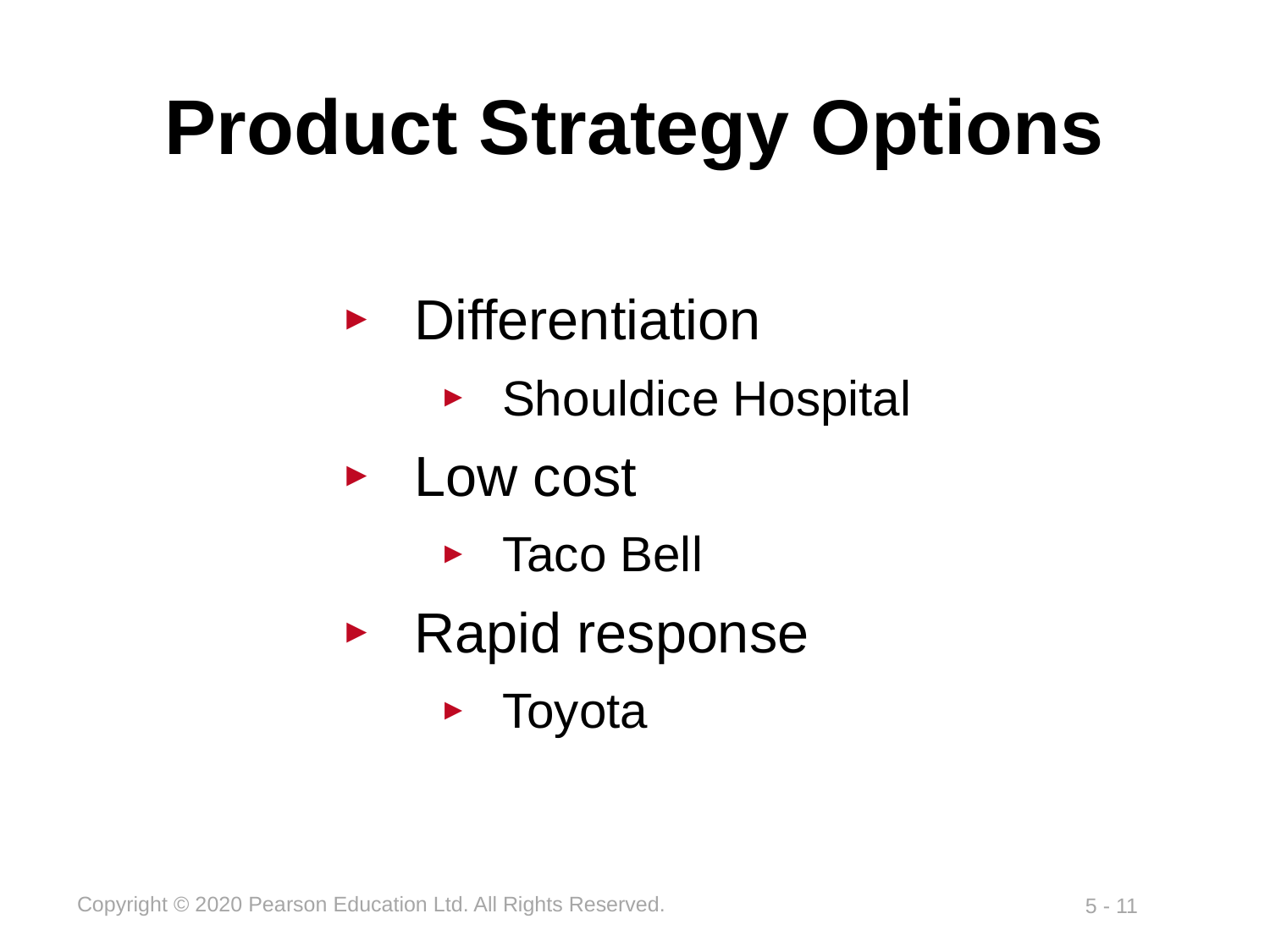

# Product Strategy Options
Differentiation
Shouldice Hospital
Low cost
Taco Bell
Rapid response
Toyota